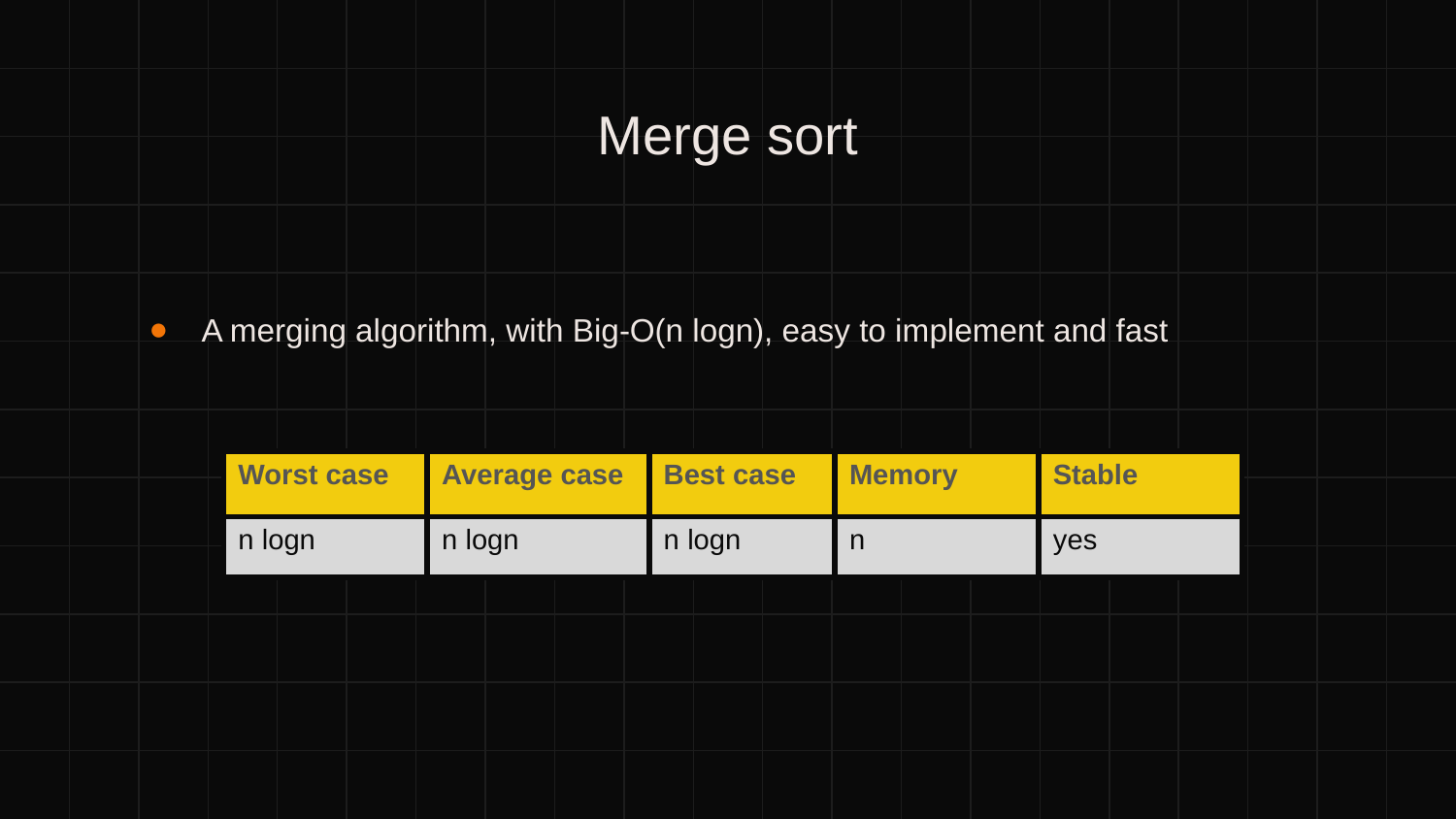

# Merge sort
A merging algorithm, with Big-O(n logn), easy to implement and fast
| Worst case | Average case | Best case | Memory | Stable |
| --- | --- | --- | --- | --- |
| n logn | n logn | n logn | n | yes |